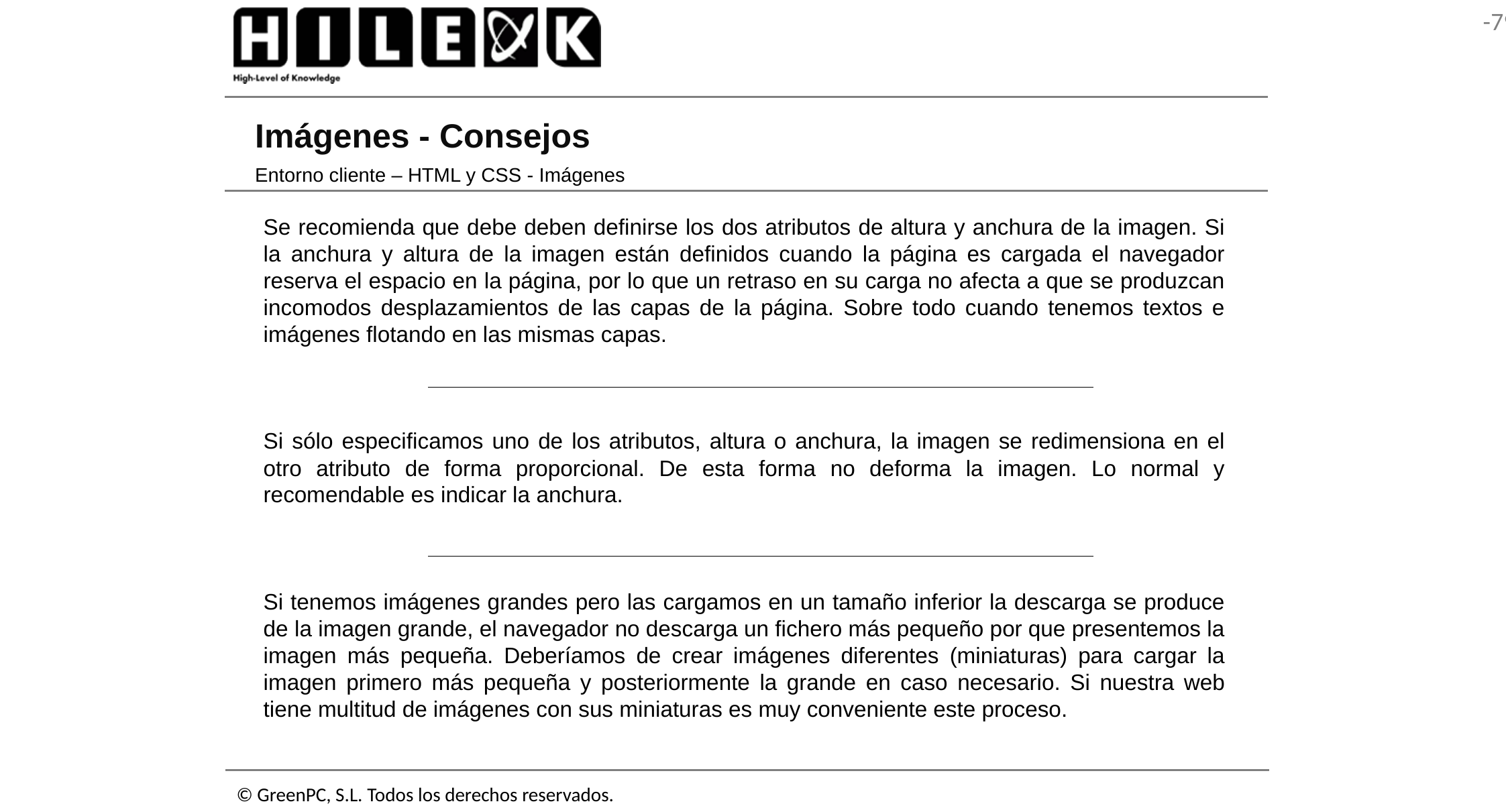

# Imágenes - Consejos
Entorno cliente – HTML y CSS - Imágenes
Se recomienda que debe deben definirse los dos atributos de altura y anchura de la imagen. Si la anchura y altura de la imagen están definidos cuando la página es cargada el navegador reserva el espacio en la página, por lo que un retraso en su carga no afecta a que se produzcan incomodos desplazamientos de las capas de la página. Sobre todo cuando tenemos textos e imágenes flotando en las mismas capas.

Si sólo especificamos uno de los atributos, altura o anchura, la imagen se redimensiona en el otro atributo de forma proporcional. De esta forma no deforma la imagen. Lo normal y recomendable es indicar la anchura.

Si tenemos imágenes grandes pero las cargamos en un tamaño inferior la descarga se produce de la imagen grande, el navegador no descarga un fichero más pequeño por que presentemos la imagen más pequeña. Deberíamos de crear imágenes diferentes (miniaturas) para cargar la imagen primero más pequeña y posteriormente la grande en caso necesario. Si nuestra web tiene multitud de imágenes con sus miniaturas es muy conveniente este proceso.